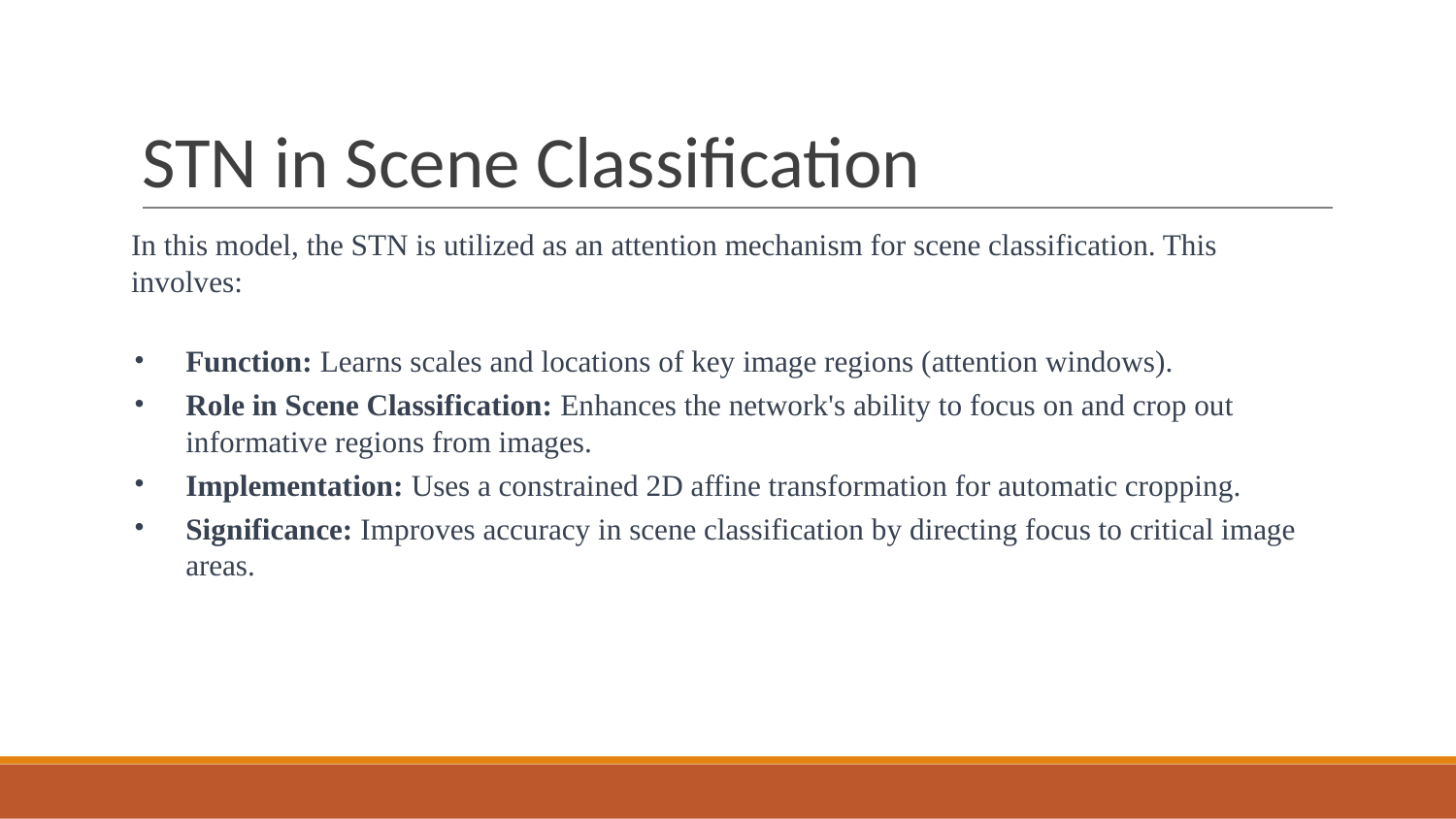

# STN in Scene Classification
In this model, the STN is utilized as an attention mechanism for scene classification. This involves:

Function: Learns scales and locations of key image regions (attention windows).
Role in Scene Classification: Enhances the network's ability to focus on and crop out informative regions from images.
Implementation: Uses a constrained 2D affine transformation for automatic cropping.
Significance: Improves accuracy in scene classification by directing focus to critical image areas.